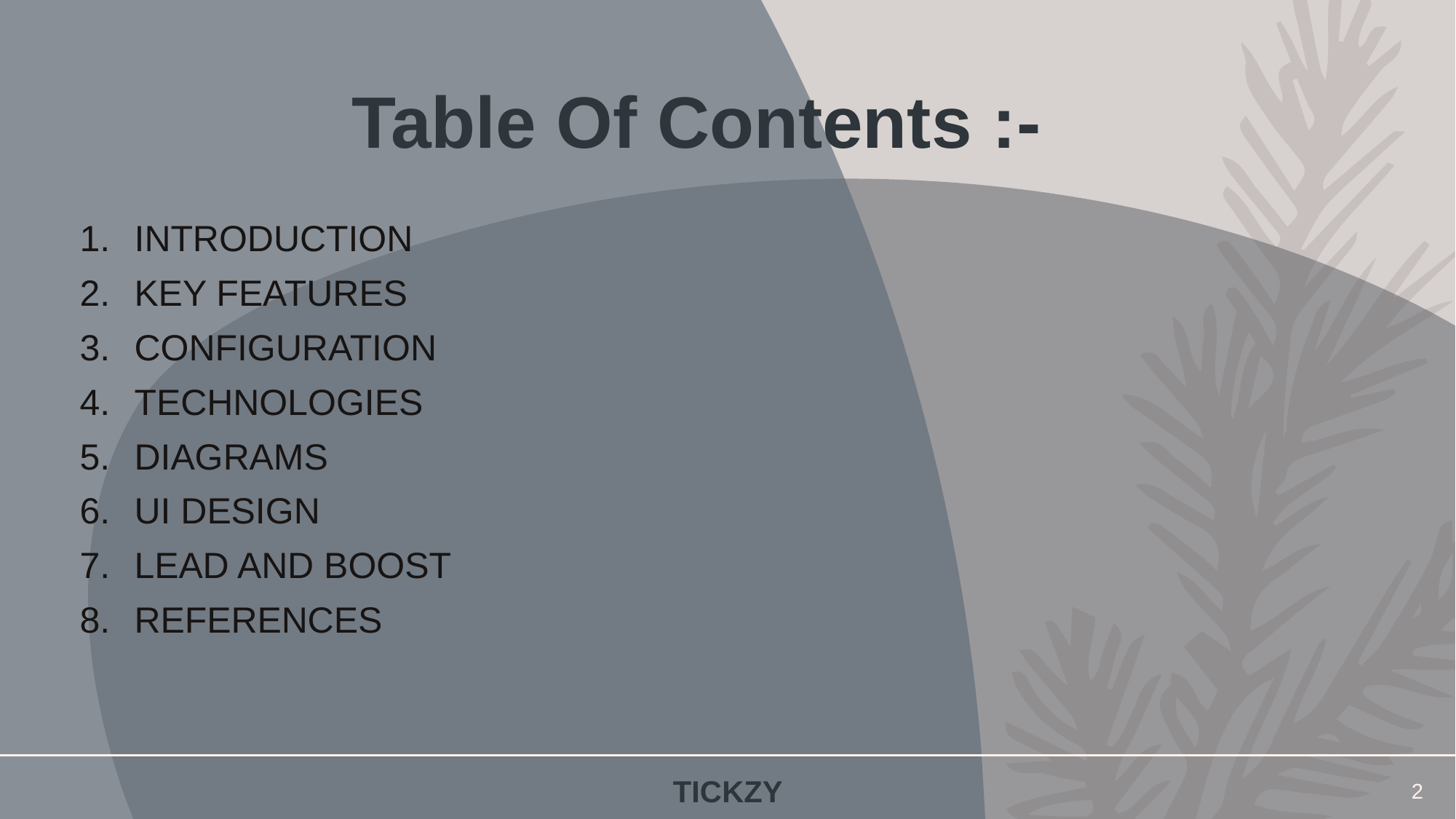

# Table Of Contents :-
Introduction
Key Features
ConfiguRation
Technologies
Diagrams
Ui design
Lead and boost
references

TICKZY
2